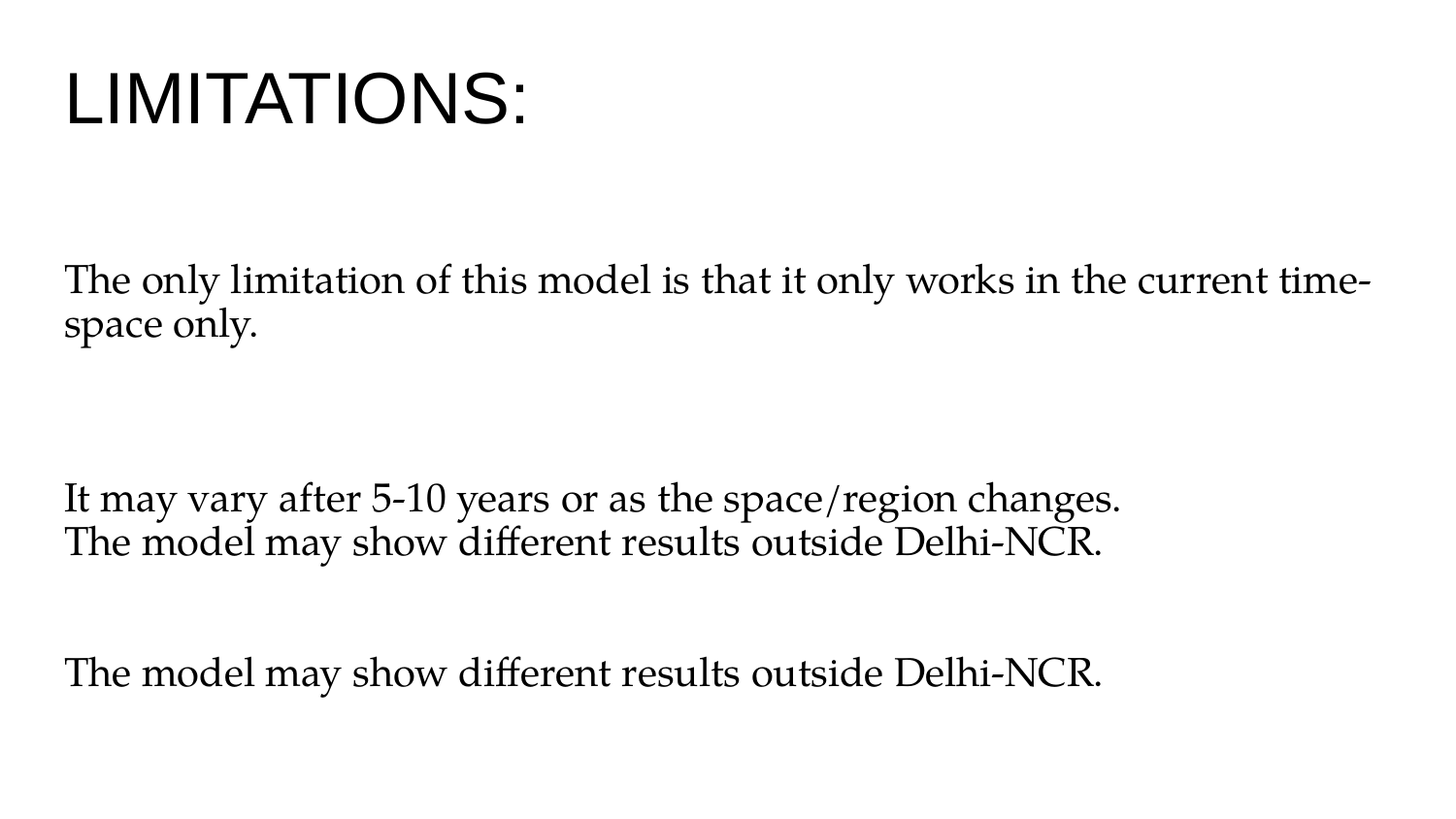

# LIMITATIONS:

The only limitation of this model is that it only works in the current time-space only.

It may vary after 5-10 years or as the space/region changes.
The model may show different results outside Delhi-NCR.

The model may show different results outside Delhi-NCR.